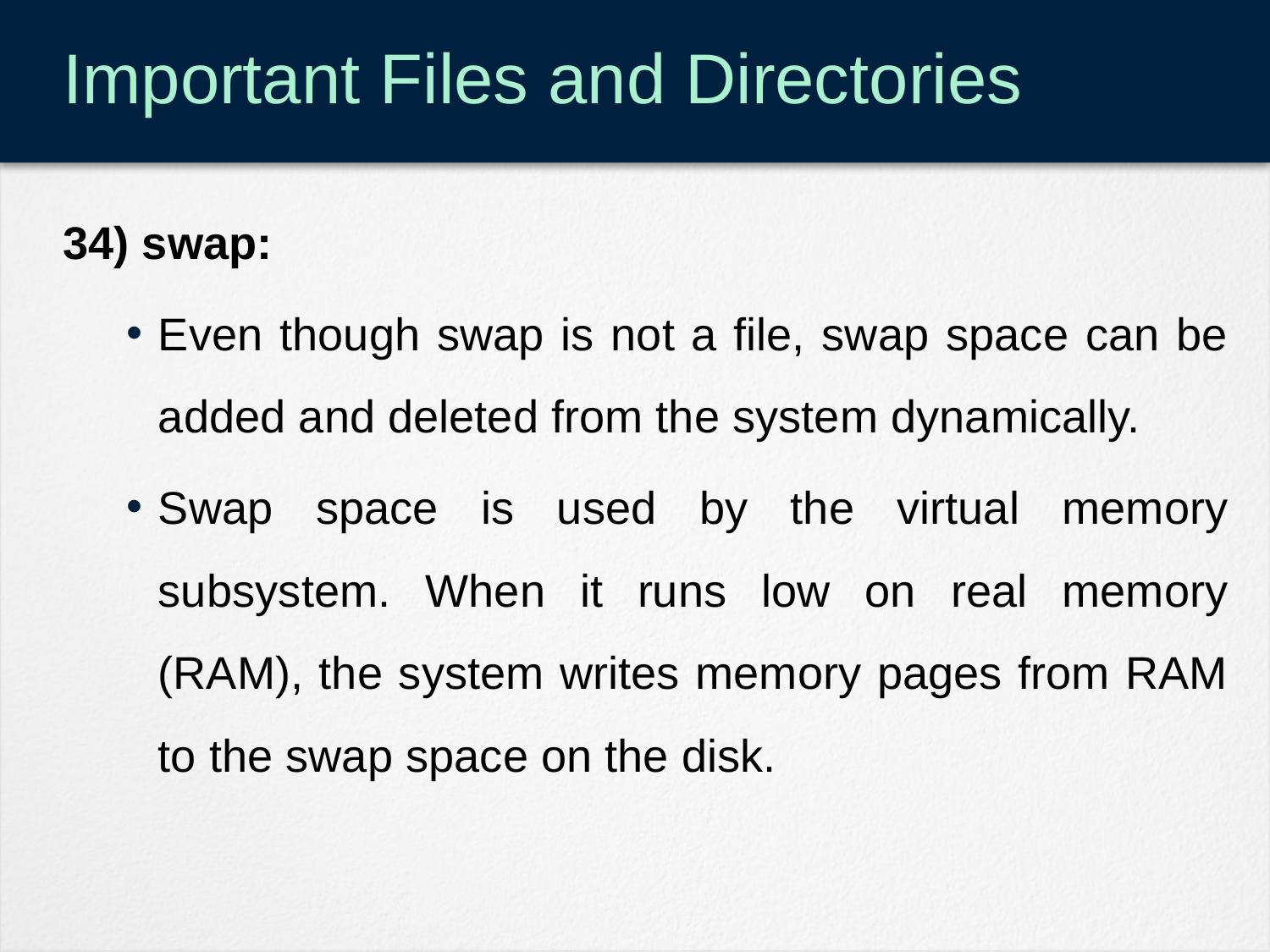

# Important Files and Directories
34) swap:
Even though swap is not a file, swap space can be added and deleted from the system dynamically.
Swap space is used by the virtual memory subsystem. When it runs low on real memory (RAM), the system writes memory pages from RAM to the swap space on the disk.